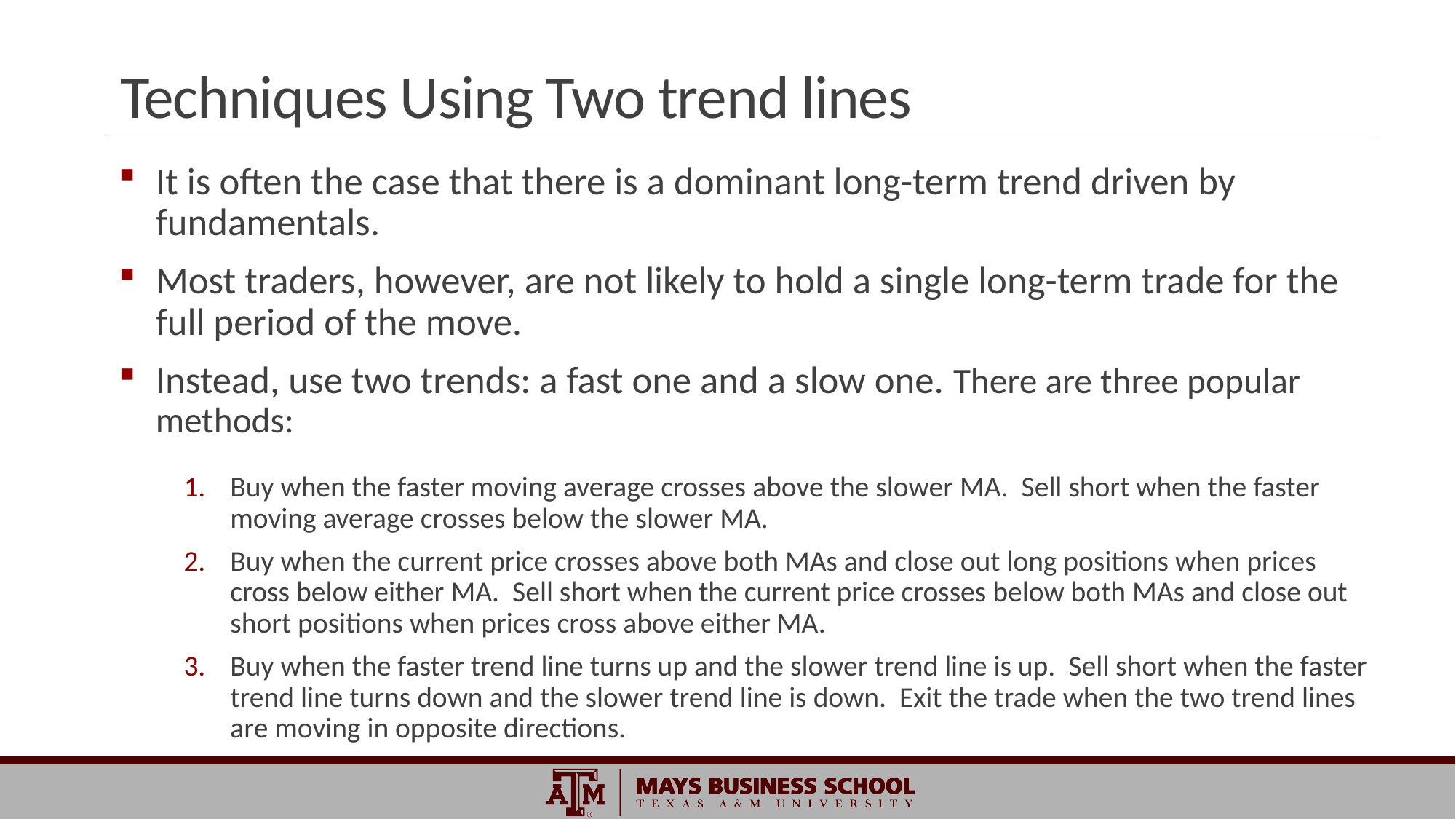

# Techniques Using Two trend lines
It is often the case that there is a dominant long-term trend driven by fundamentals.
Most traders, however, are not likely to hold a single long-term trade for the full period of the move.
Instead, use two trends: a fast one and a slow one. There are three popular methods:
Buy when the faster moving average crosses above the slower MA.  Sell short when the faster moving average crosses below the slower MA.
Buy when the current price crosses above both MAs and close out long positions when prices cross below either MA.  Sell short when the current price crosses below both MAs and close out short positions when prices cross above either MA.
Buy when the faster trend line turns up and the slower trend line is up.  Sell short when the faster trend line turns down and the slower trend line is down.  Exit the trade when the two trend lines are moving in opposite directions.